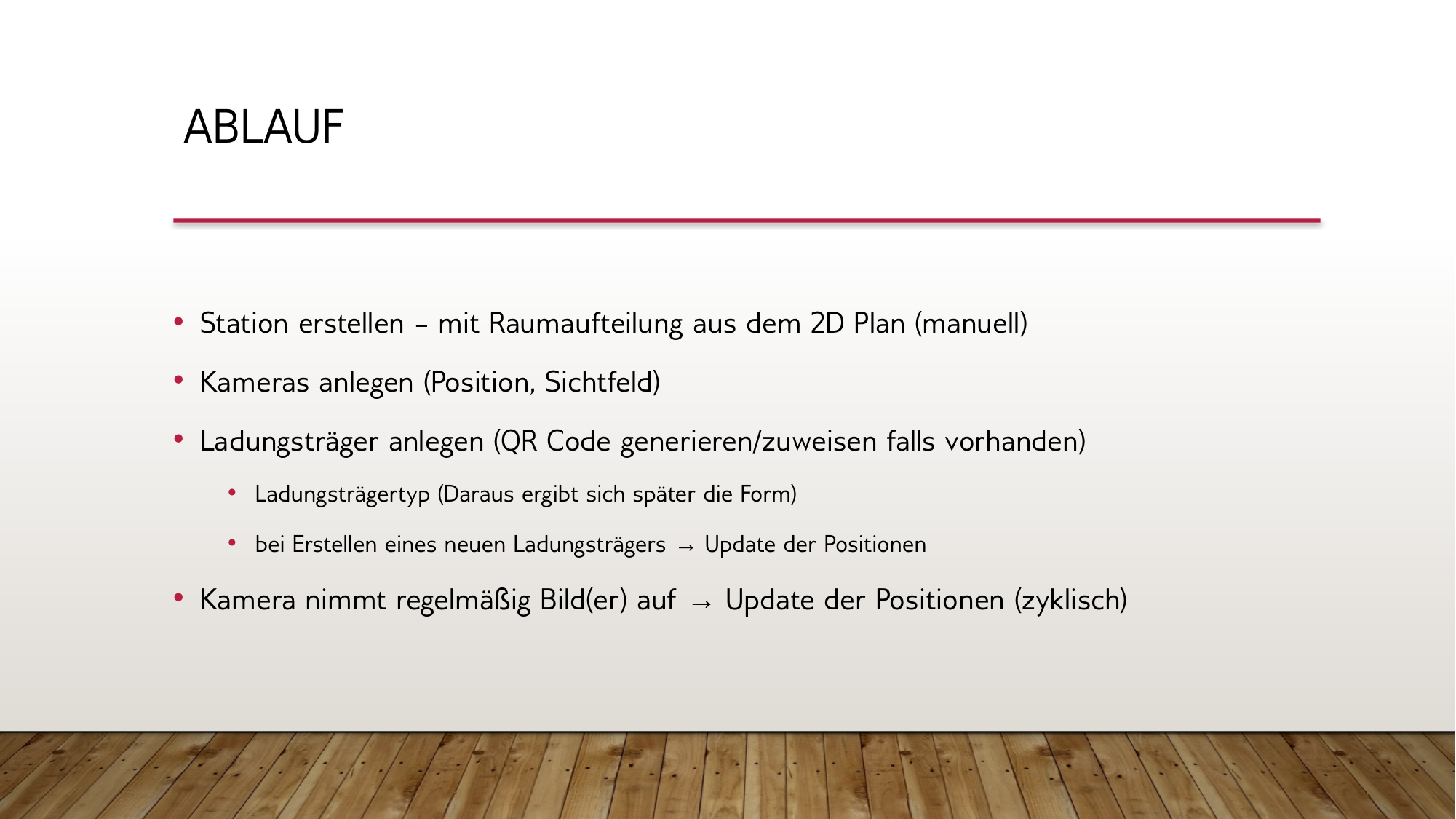

Ablauf

Station erstellen – mit Raumaufteilung aus dem 2D Plan (manuell)
Kameras anlegen (Position, Sichtfeld)
Ladungsträger anlegen (QR Code generieren/zuweisen falls vorhanden)
Ladungsträgertyp (Daraus ergibt sich später die Form)
bei Erstellen eines neuen Ladungsträgers → Update der Positionen
Kamera nimmt regelmäßig Bild(er) auf → Update der Positionen (zyklisch)